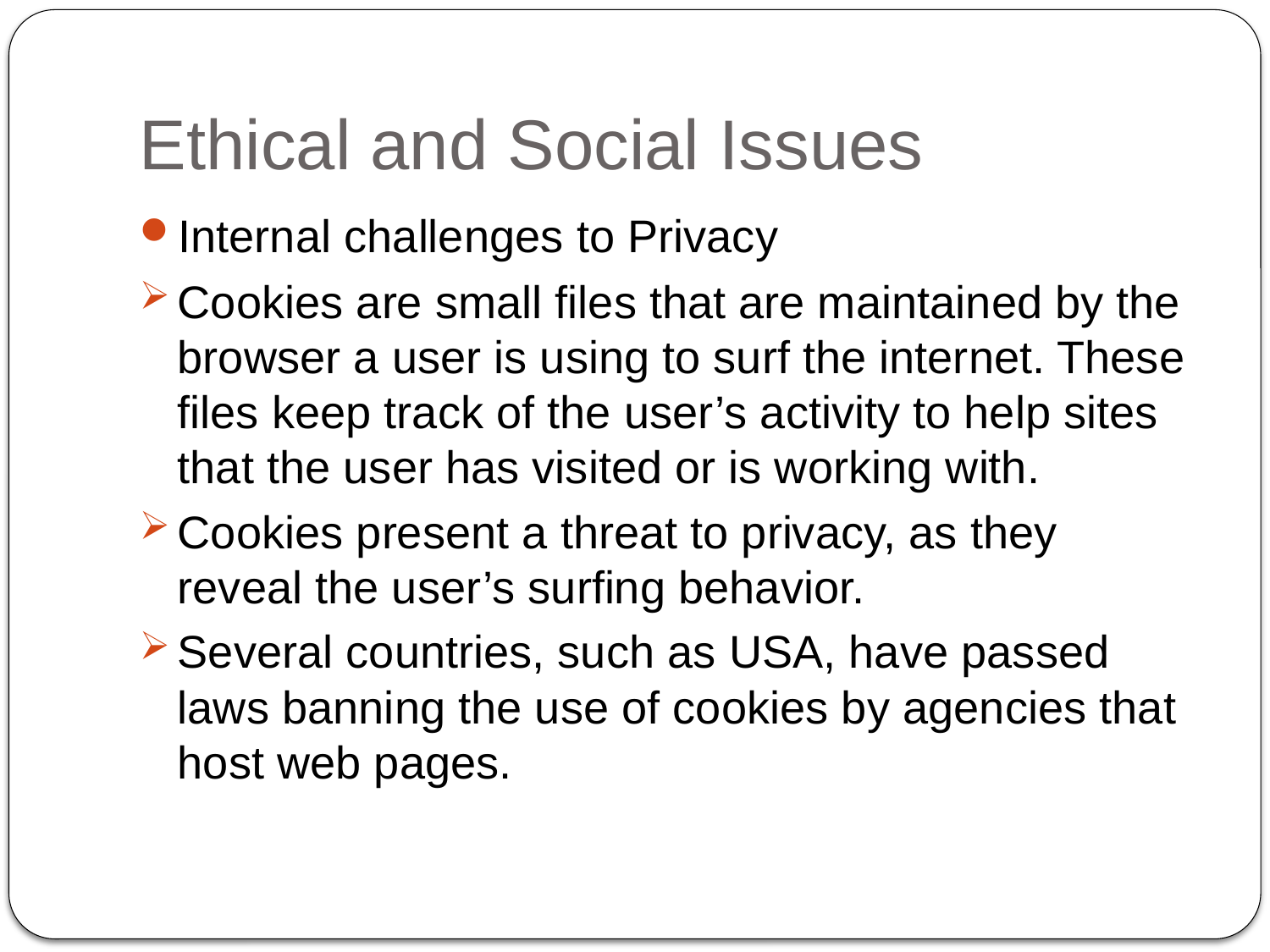

# Ethical and Social Issues
Internal challenges to Privacy
Cookies are small files that are maintained by the browser a user is using to surf the internet. These files keep track of the user’s activity to help sites that the user has visited or is working with.
Cookies present a threat to privacy, as they reveal the user’s surfing behavior.
Several countries, such as USA, have passed laws banning the use of cookies by agencies that host web pages.